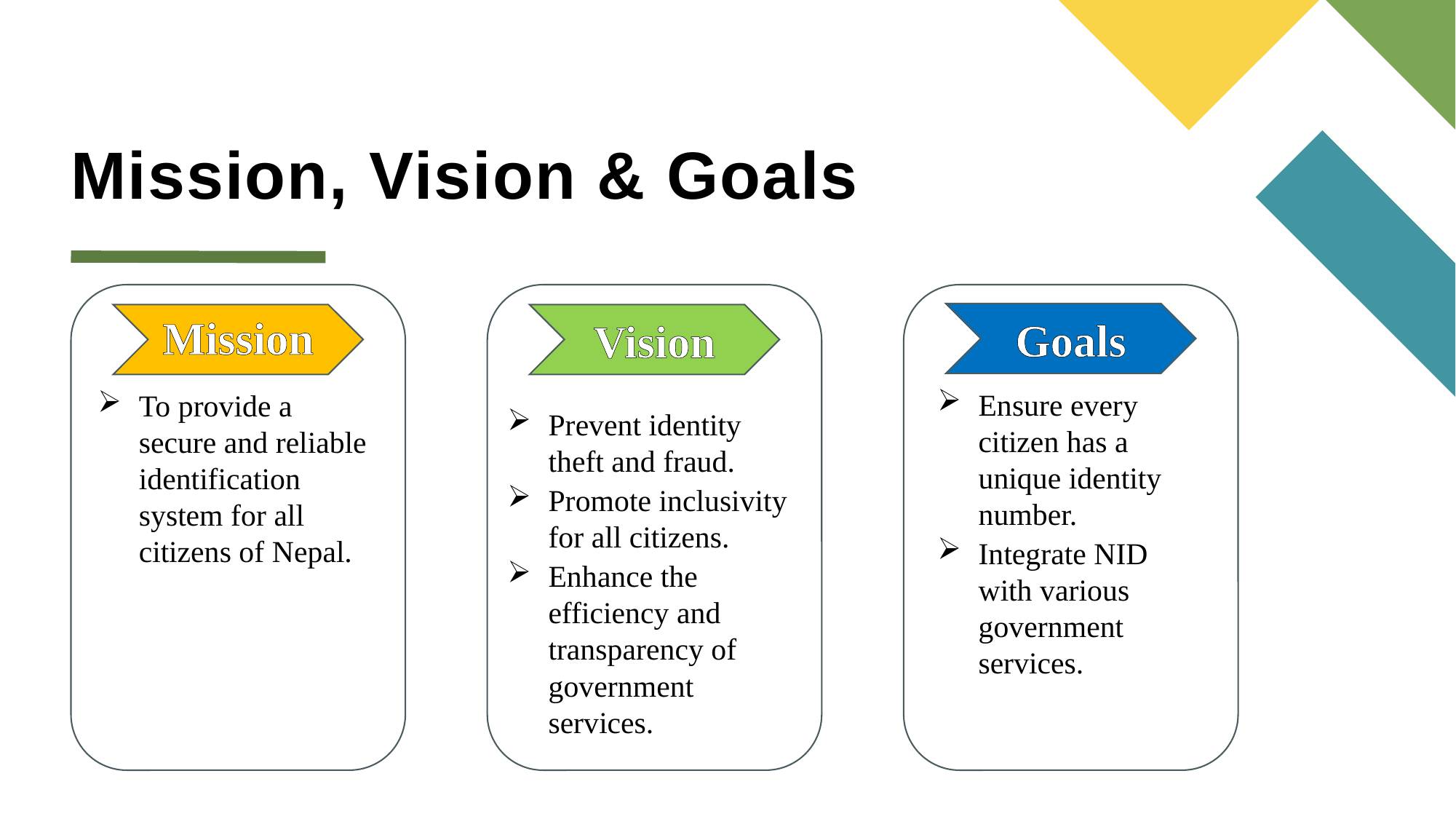

# Mission, Vision & Goals

Mission
Goals

Vision
Ensure every citizen has a unique identity number.
Integrate NID with various government services.
To provide a secure and reliable identification system for all citizens of Nepal.

Prevent identity theft and fraud.
Promote inclusivity for all citizens.
Enhance the efficiency and transparency of government services.